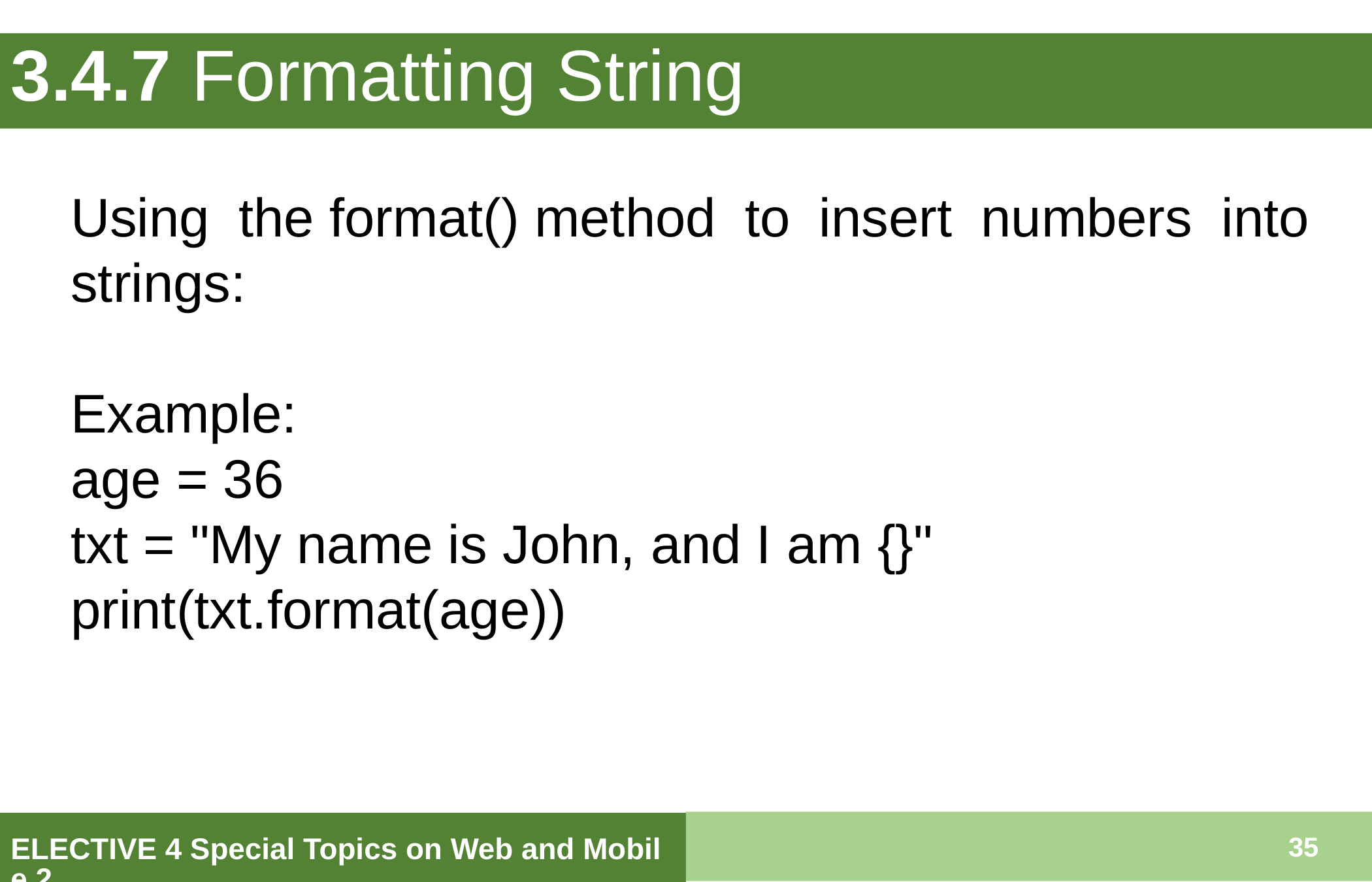

# 3.4.7 Formatting String
Using the format() method to insert numbers into strings:

Example:
age = 36
txt = "My name is John, and I am {}"
print(txt.format(age))

ELECTIVE 4 Special Topics on Web and Mobile 2
35